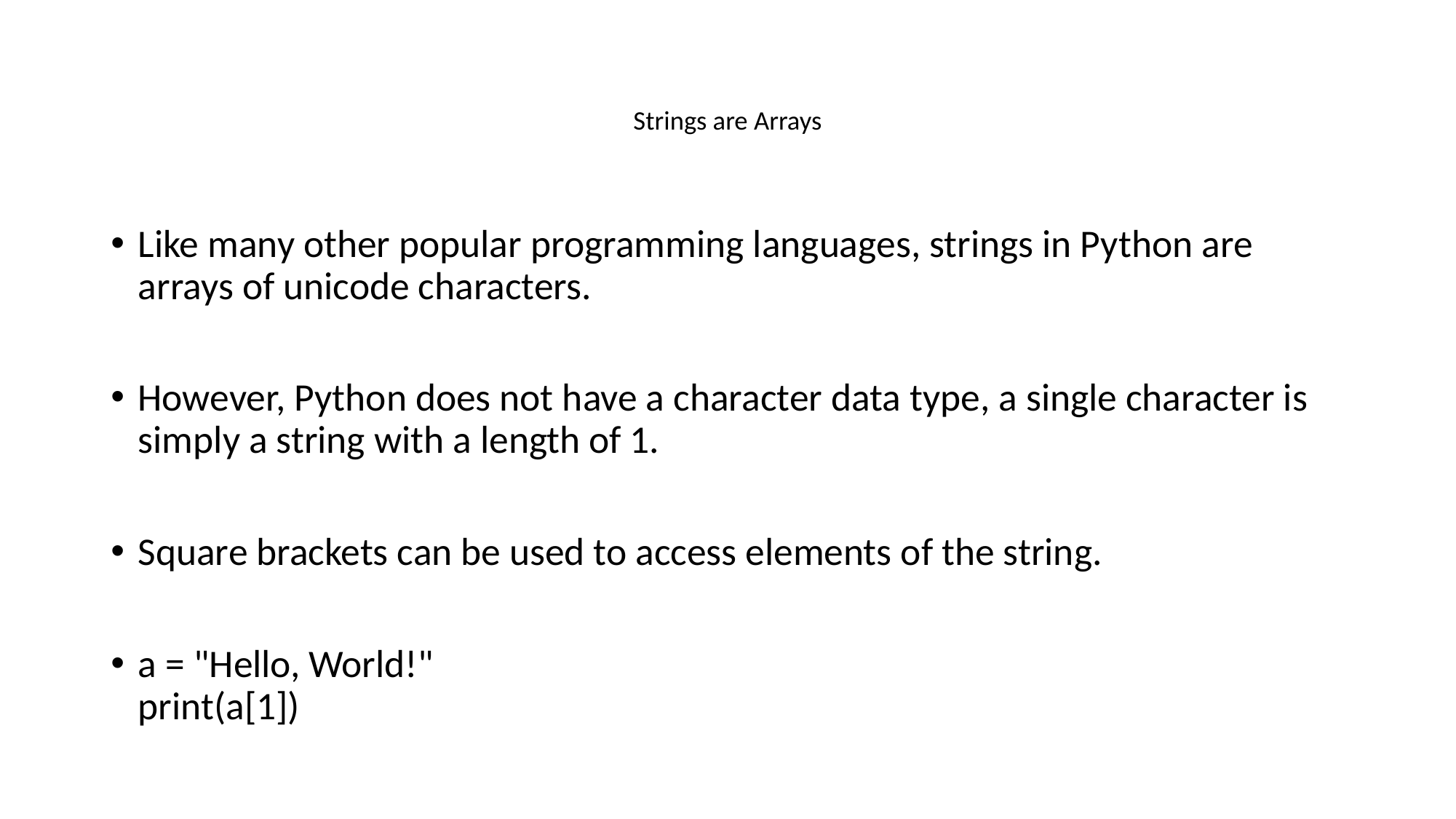

# Strings are Arrays
Like many other popular programming languages, strings in Python are arrays of unicode characters.

However, Python does not have a character data type, a single character is simply a string with a length of 1.

Square brackets can be used to access elements of the string.

a = "Hello, World!"
print(a[1])